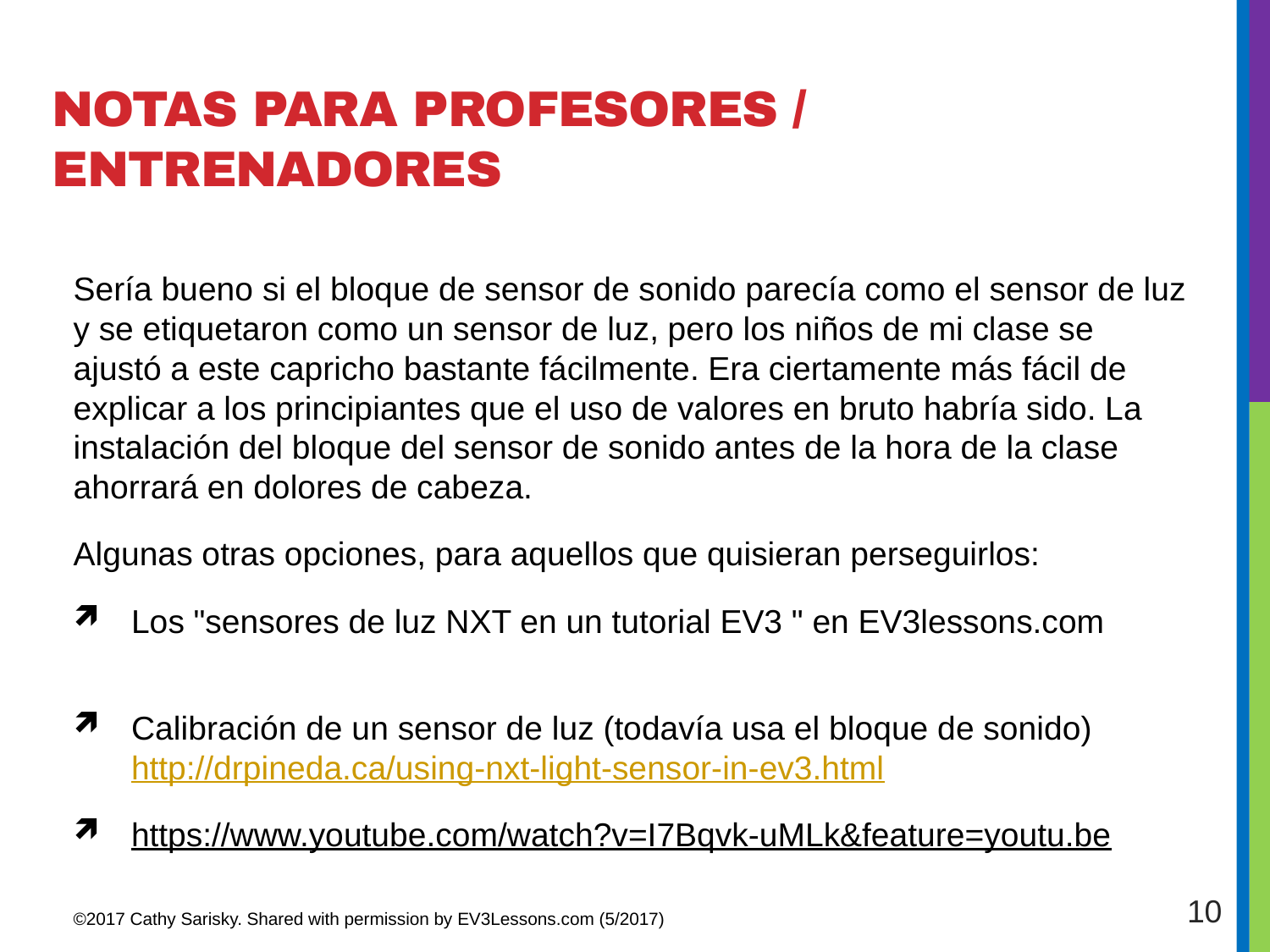

# Notas para profesores / entrenadores
Sería bueno si el bloque de sensor de sonido parecía como el sensor de luz y se etiquetaron como un sensor de luz, pero los niños de mi clase se ajustó a este capricho bastante fácilmente. Era ciertamente más fácil de explicar a los principiantes que el uso de valores en bruto habría sido. La instalación del bloque del sensor de sonido antes de la hora de la clase ahorrará en dolores de cabeza.
Algunas otras opciones, para aquellos que quisieran perseguirlos:
Los "sensores de luz NXT en un tutorial EV3 " en EV3lessons.com
Calibración de un sensor de luz (todavía usa el bloque de sonido) http://drpineda.ca/using-nxt-light-sensor-in-ev3.html
https://www.youtube.com/watch?v=I7Bqvk-uMLk&feature=youtu.be

10
©2017 Cathy Sarisky. Shared with permission by EV3Lessons.com (5/2017)